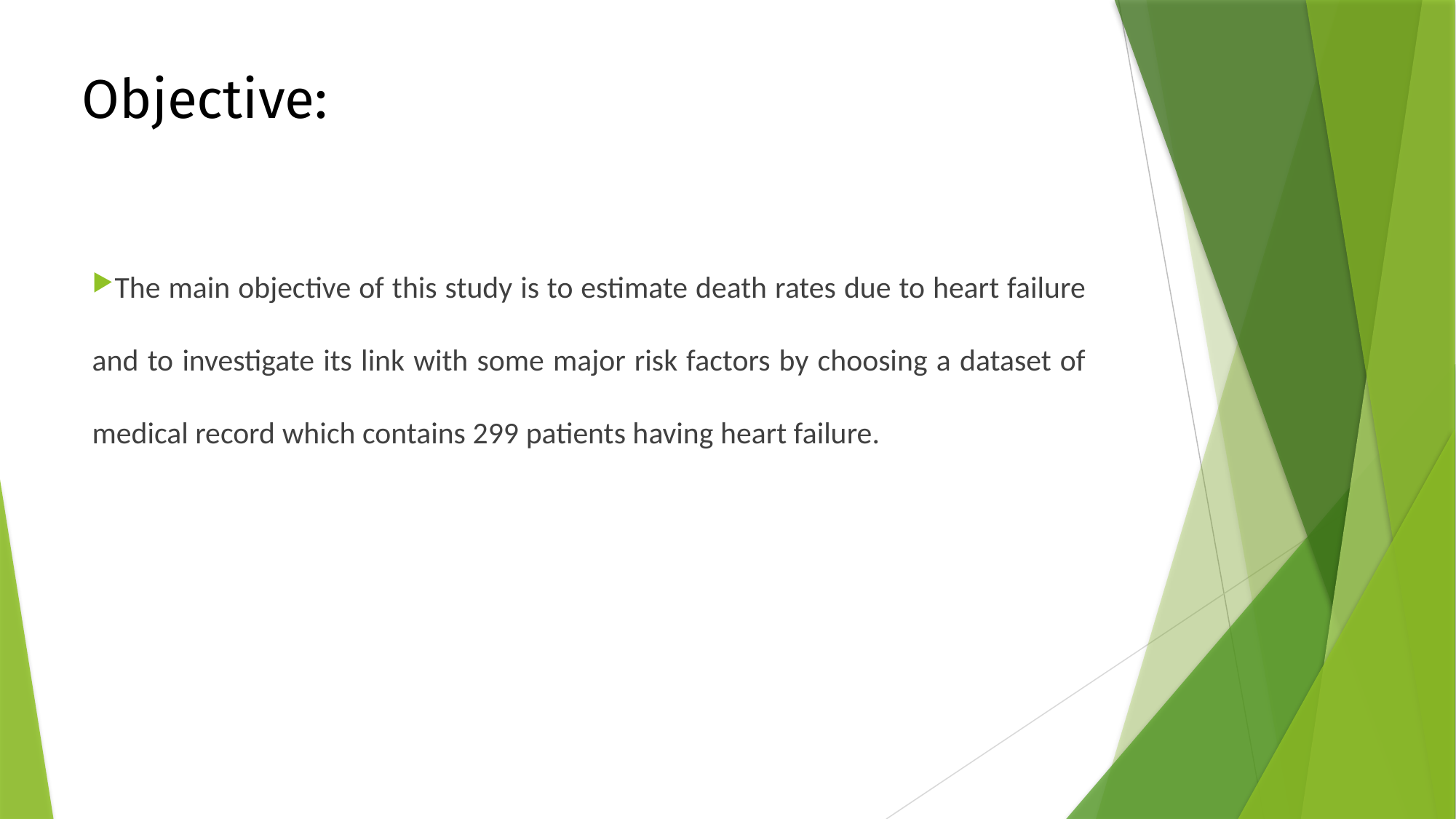

# Objective:
The main objective of this study is to estimate death rates due to heart failure and to investigate its link with some major risk factors by choosing a dataset of medical record which contains 299 patients having heart failure.